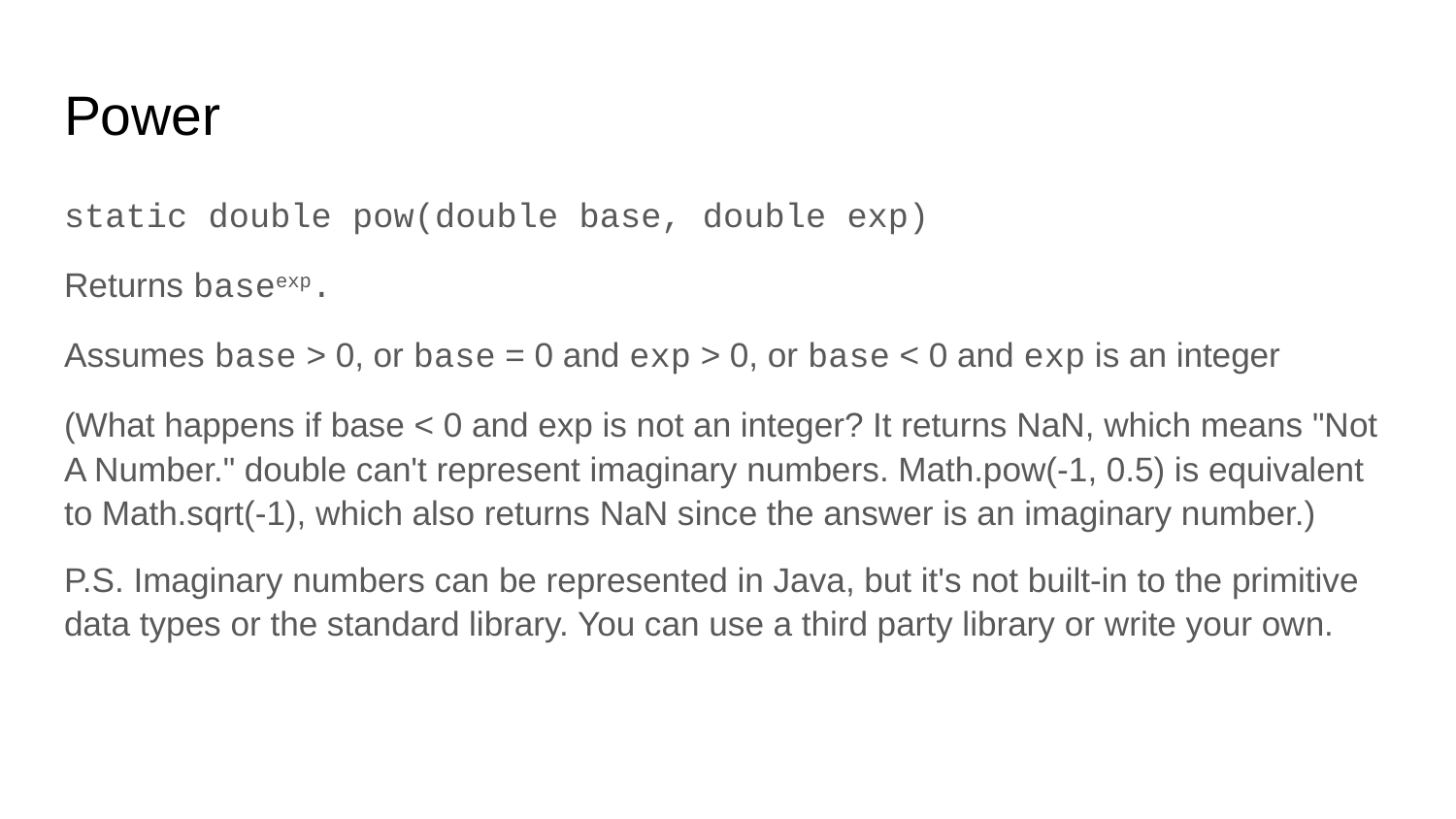

# Power
static double pow(double base, double exp)
Returns baseexp.
Assumes base > 0, or base = 0 and exp > 0, or base < 0 and exp is an integer
(What happens if base < 0 and exp is not an integer? It returns NaN, which means "Not A Number." double can't represent imaginary numbers. Math.pow(-1, 0.5) is equivalent to Math.sqrt(-1), which also returns NaN since the answer is an imaginary number.)
P.S. Imaginary numbers can be represented in Java, but it's not built-in to the primitive data types or the standard library. You can use a third party library or write your own.